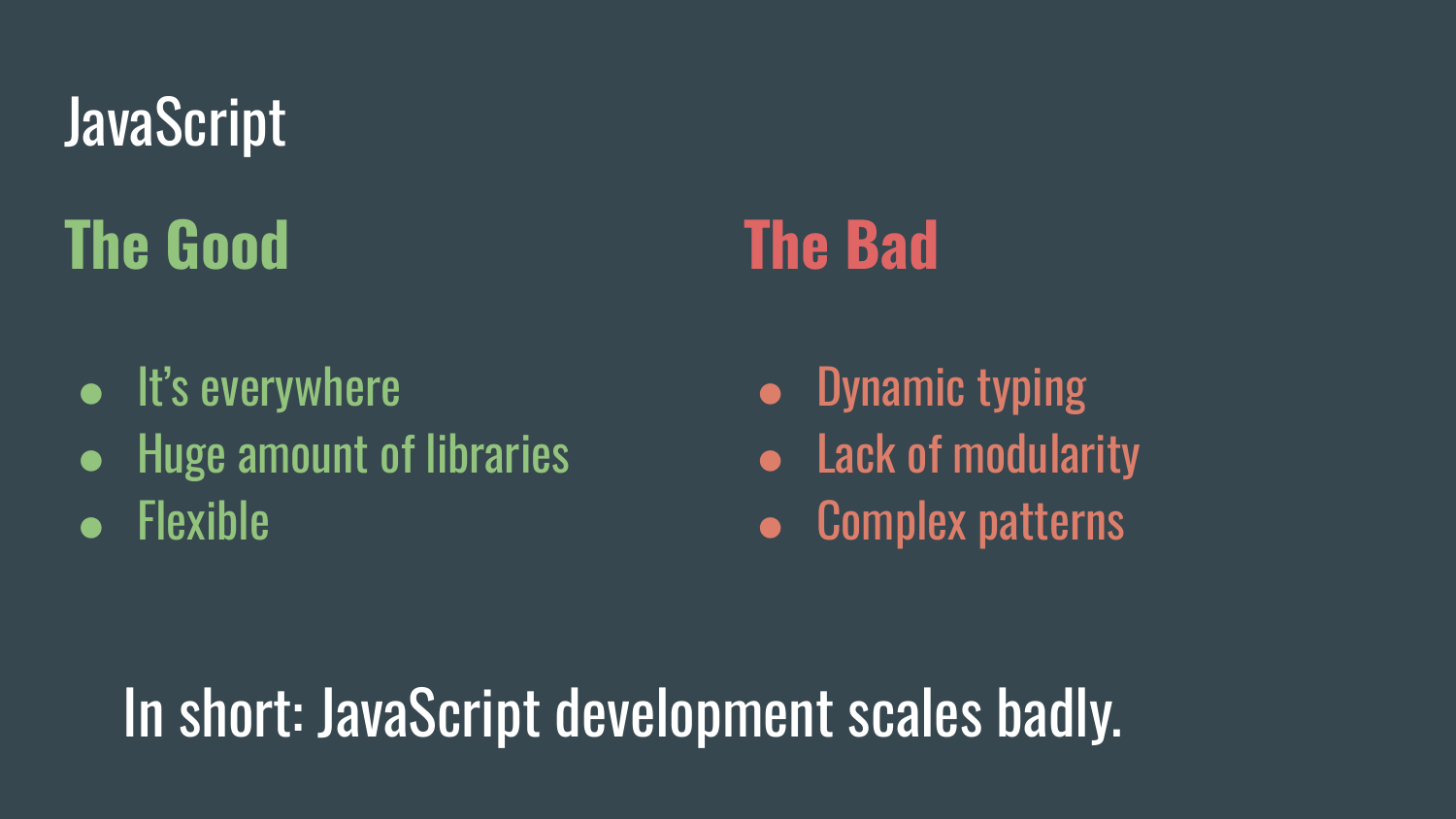

# JavaScript
The Good

It’s everywhere
Huge amount of libraries
Flexible
The Bad

Dynamic typing
Lack of modularity
Complex patterns
In short: JavaScript development scales badly.